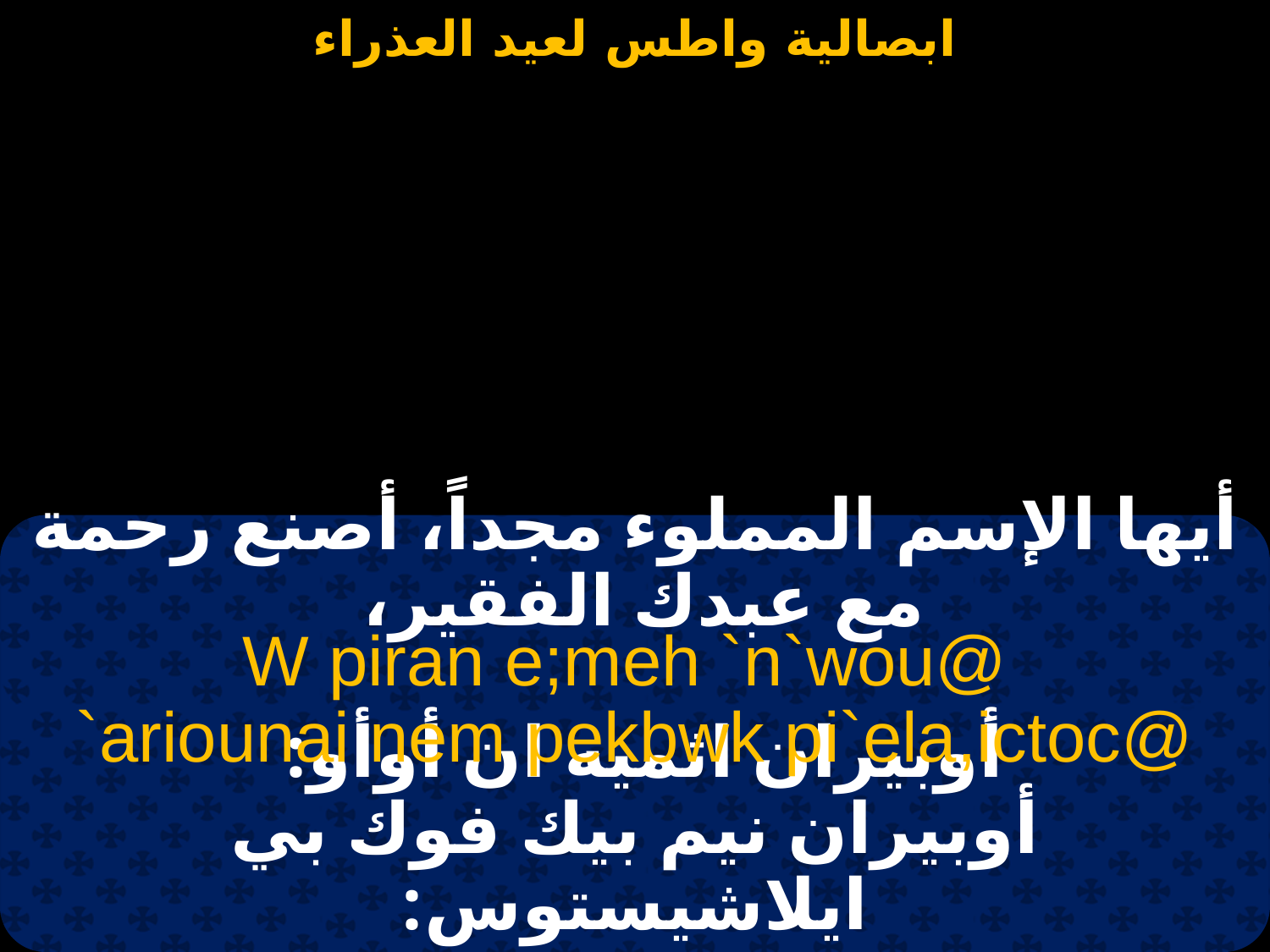

#
أيها الإسم المملوء مجداً، أصنع رحمة مع عبدك الفقير،
W piran e;meh `n`wou@
`ariounai nem pekbwk pi`ela,ictoc@
أوبيران اثميه ان أوأو:
أوبيران نيم بيك فوك بي ايلاشيستوس: